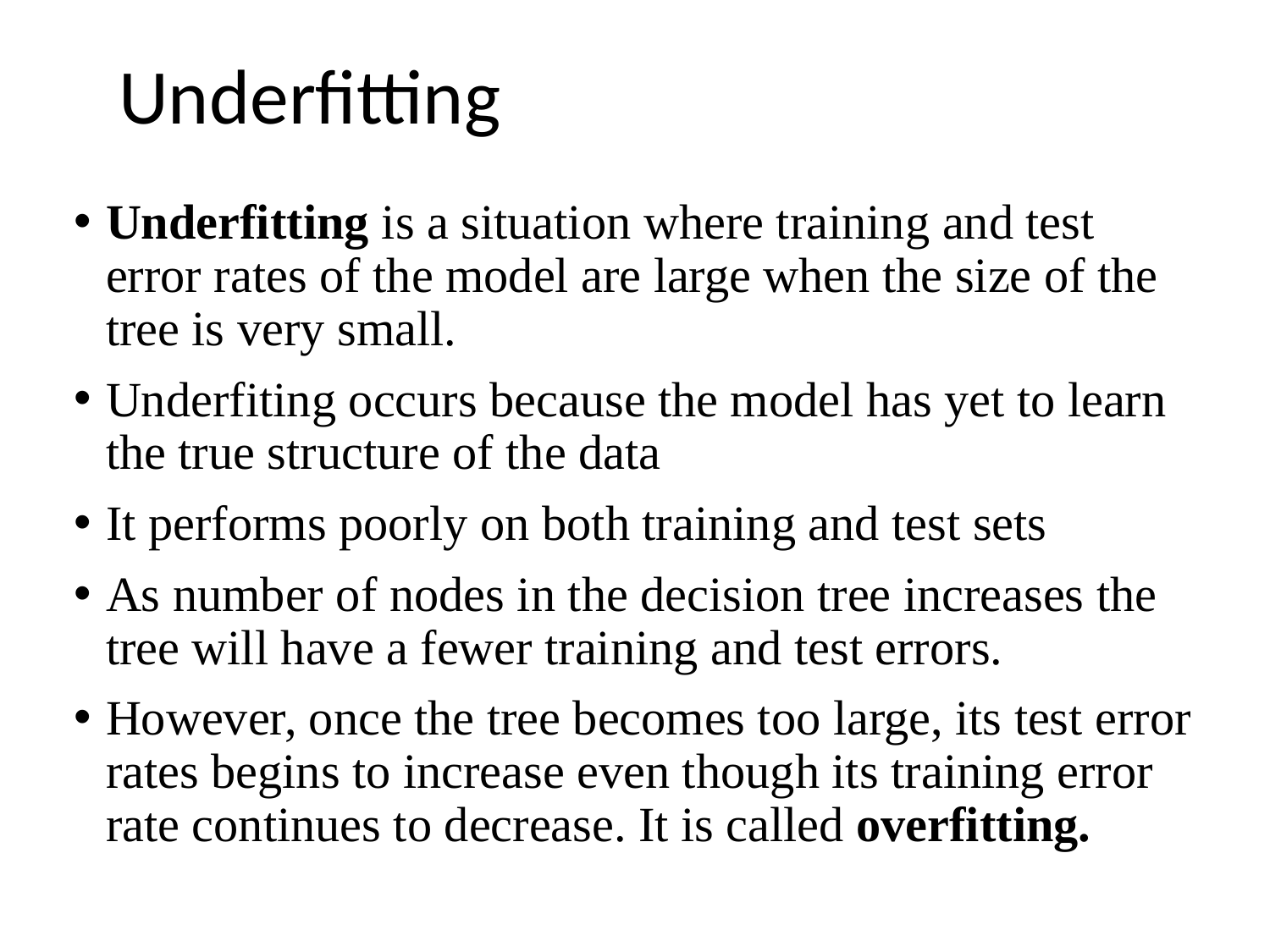

# Underfitting
Underfitting is a situation where training and test error rates of the model are large when the size of the tree is very small.
Underfiting occurs because the model has yet to learn the true structure of the data
It performs poorly on both training and test sets
As number of nodes in the decision tree increases the tree will have a fewer training and test errors.
However, once the tree becomes too large, its test error rates begins to increase even though its training error rate continues to decrease. It is called overfitting.